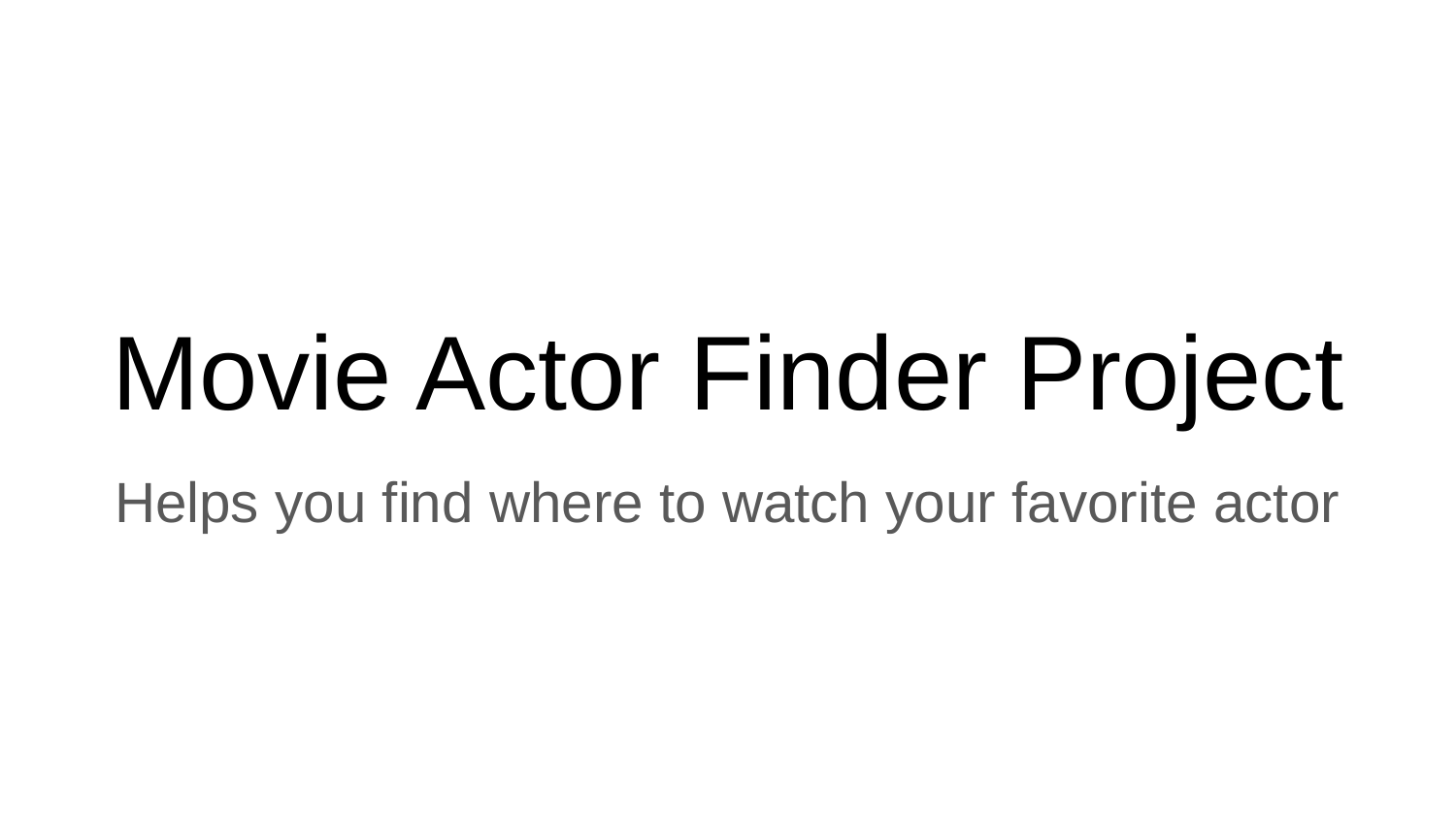

# Movie Actor Finder Project
Helps you find where to watch your favorite actor